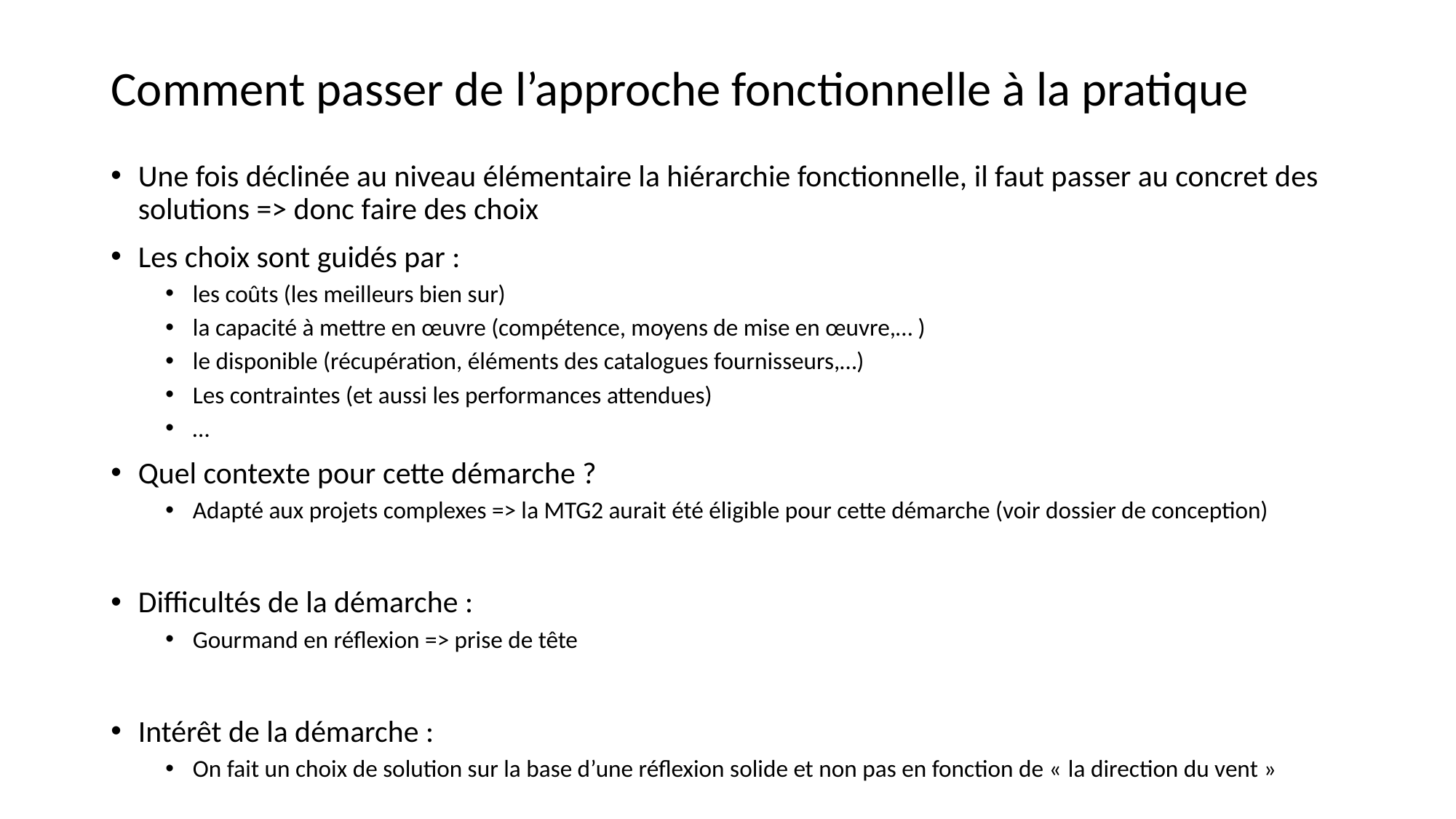

# Comment passer de l’approche fonctionnelle à la pratique
Une fois déclinée au niveau élémentaire la hiérarchie fonctionnelle, il faut passer au concret des solutions => donc faire des choix
Les choix sont guidés par :
les coûts (les meilleurs bien sur)
la capacité à mettre en œuvre (compétence, moyens de mise en œuvre,… )
le disponible (récupération, éléments des catalogues fournisseurs,…)
Les contraintes (et aussi les performances attendues)
…
Quel contexte pour cette démarche ?
Adapté aux projets complexes => la MTG2 aurait été éligible pour cette démarche (voir dossier de conception)

Difficultés de la démarche :
Gourmand en réflexion => prise de tête

Intérêt de la démarche :
On fait un choix de solution sur la base d’une réflexion solide et non pas en fonction de « la direction du vent »